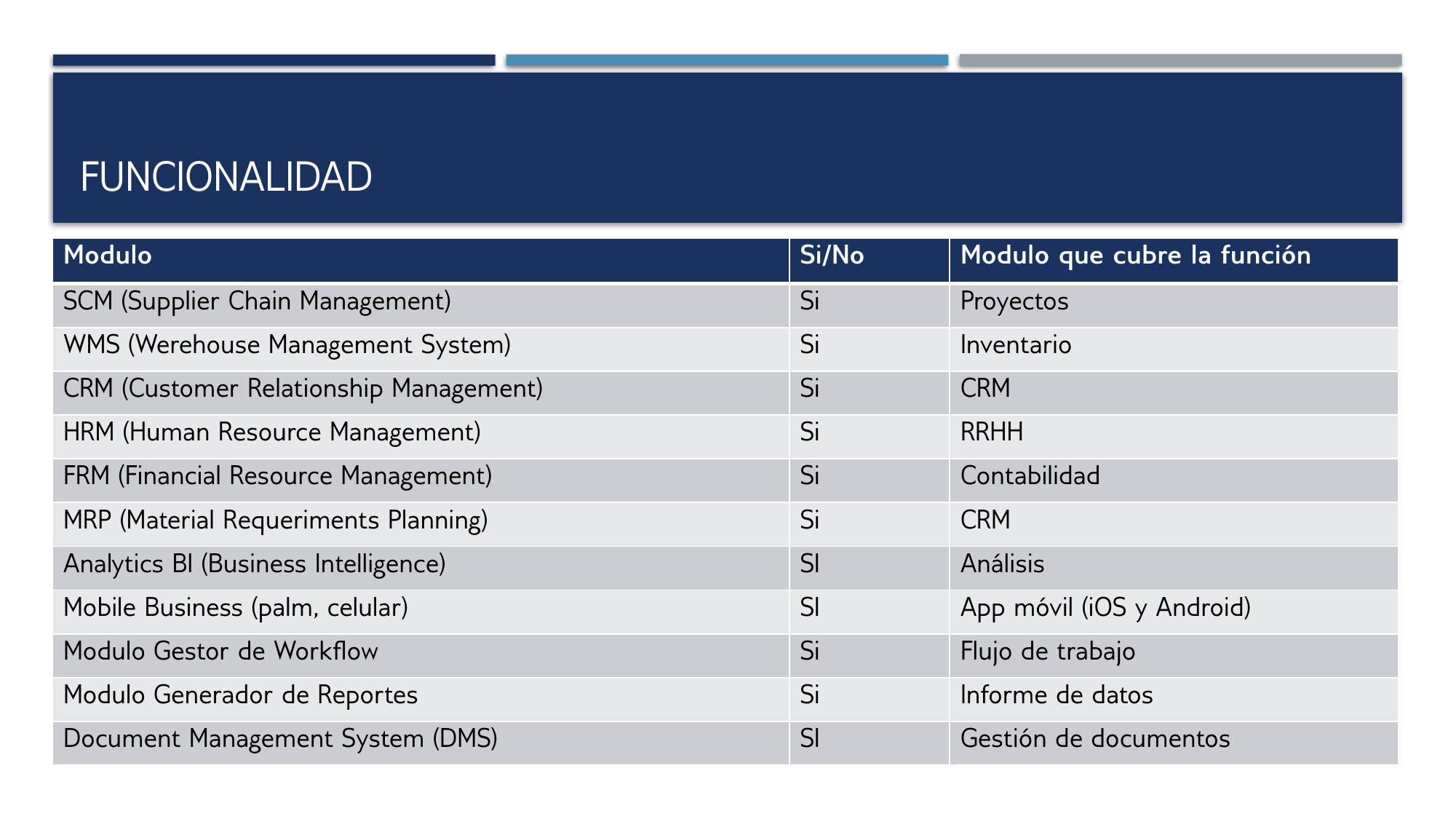

# Funcionalidad
| Modulo | Si/No | Modulo que cubre la función |
| --- | --- | --- |
| SCM (Supplier Chain Management) | Si | Proyectos |
| WMS (Werehouse Management System) | Si | Inventario |
| CRM (Customer Relationship Management) | Si | CRM |
| HRM (Human Resource Management) | Si | RRHH |
| FRM (Financial Resource Management) | Si | Contabilidad |
| MRP (Material Requeriments Planning) | Si | CRM |
| Analytics BI (Business Intelligence) | SI | Análisis |
| Mobile Business (palm, celular) | SI | App móvil (iOS y Android) |
| Modulo Gestor de Workflow | Si | Flujo de trabajo |
| Modulo Generador de Reportes | Si | Informe de datos |
| Document Management System (DMS) | SI | Gestión de documentos |